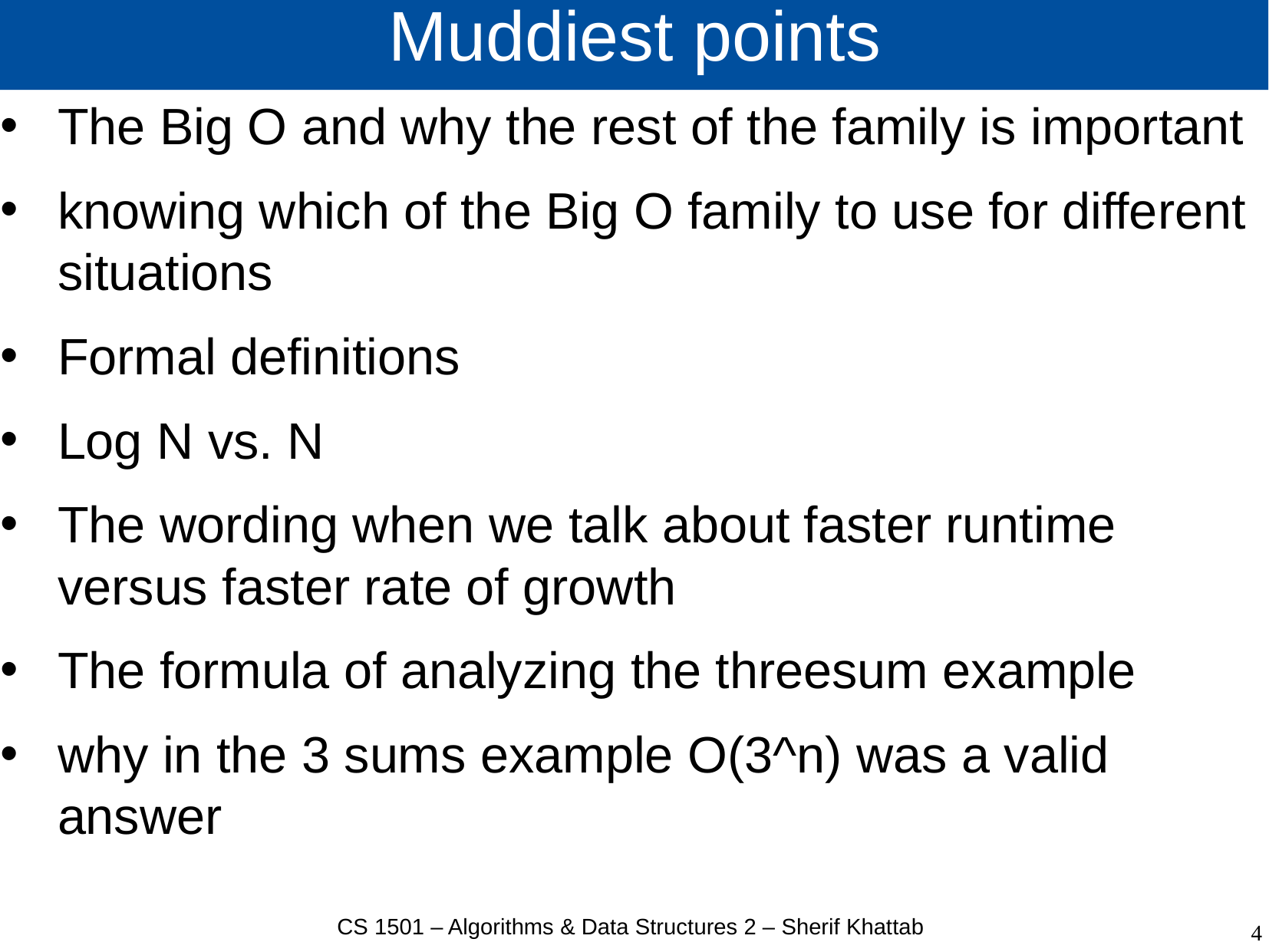

# Muddiest points
The Big O and why the rest of the family is important
knowing which of the Big O family to use for different situations
Formal definitions
Log N vs. N
The wording when we talk about faster runtime versus faster rate of growth
The formula of analyzing the threesum example
why in the 3 sums example O(3^n) was a valid answer

CS 1501 – Algorithms & Data Structures 2 – Sherif Khattab
4